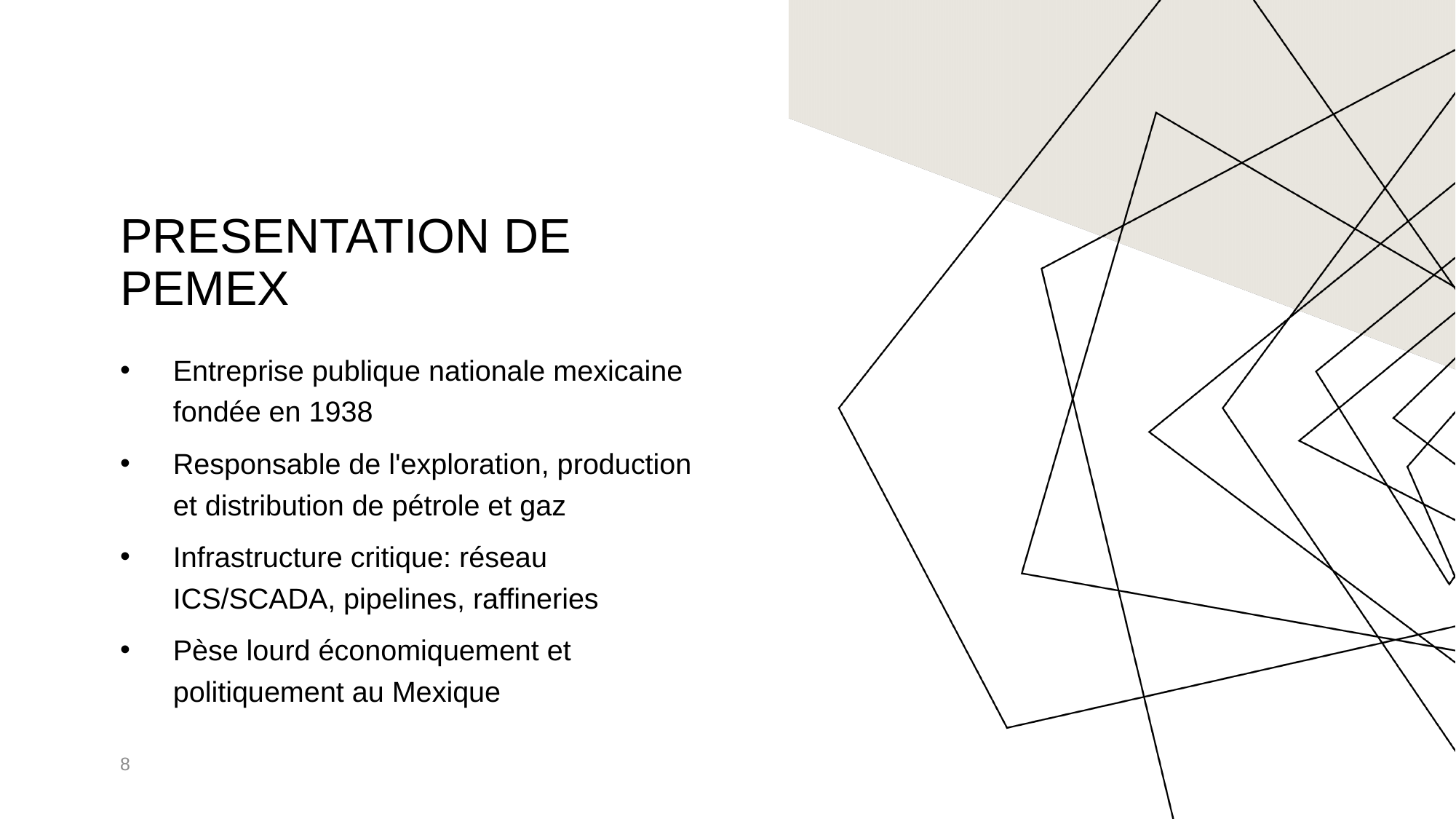

# Presentation de pemex
Entreprise publique nationale mexicaine fondée en 1938
Responsable de l'exploration, production et distribution de pétrole et gaz
Infrastructure critique: réseau ICS/SCADA, pipelines, raffineries
Pèse lourd économiquement et politiquement au Mexique
8